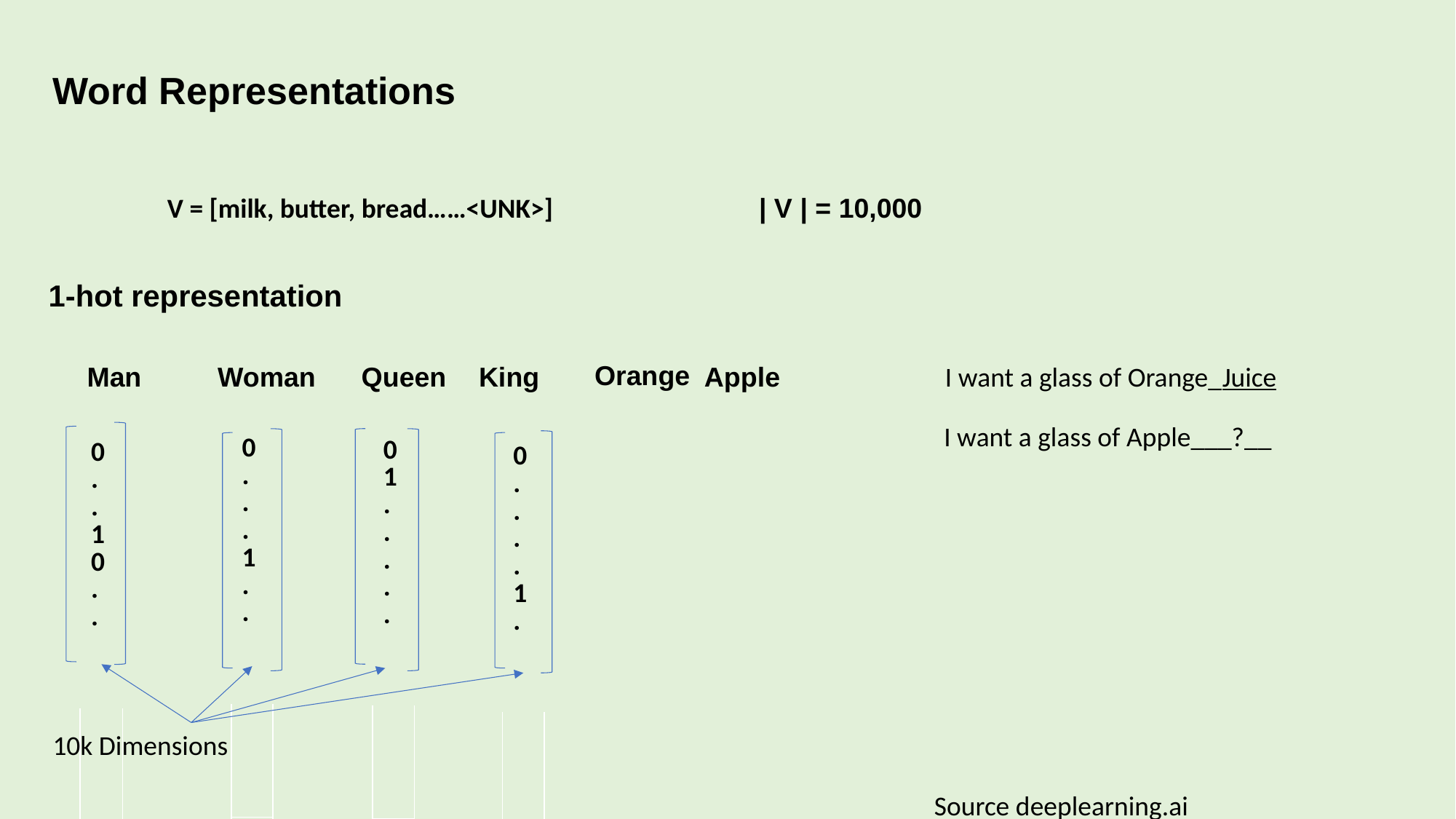

Word Representations
V = [milk, butter, bread……<UNK>]
| V | = 10,000
1-hot representation
Orange
Man
Woman
Queen
King
Apple
I want a glass of Orange_Juice
I want a glass of Apple___?__

| 0 . . . 1 . . |
| --- |
|  |
|  |
|  |

| 0 1 . . . . . |
| --- |
|  |
|  |
|  |

| 0 . . 1 0 . . |
| --- |
|  |
|  |
|  |
| 0 . . . . 1 . |
| --- |
|  |
|  |
|  |
10k Dimensions
Source deeplearning.ai